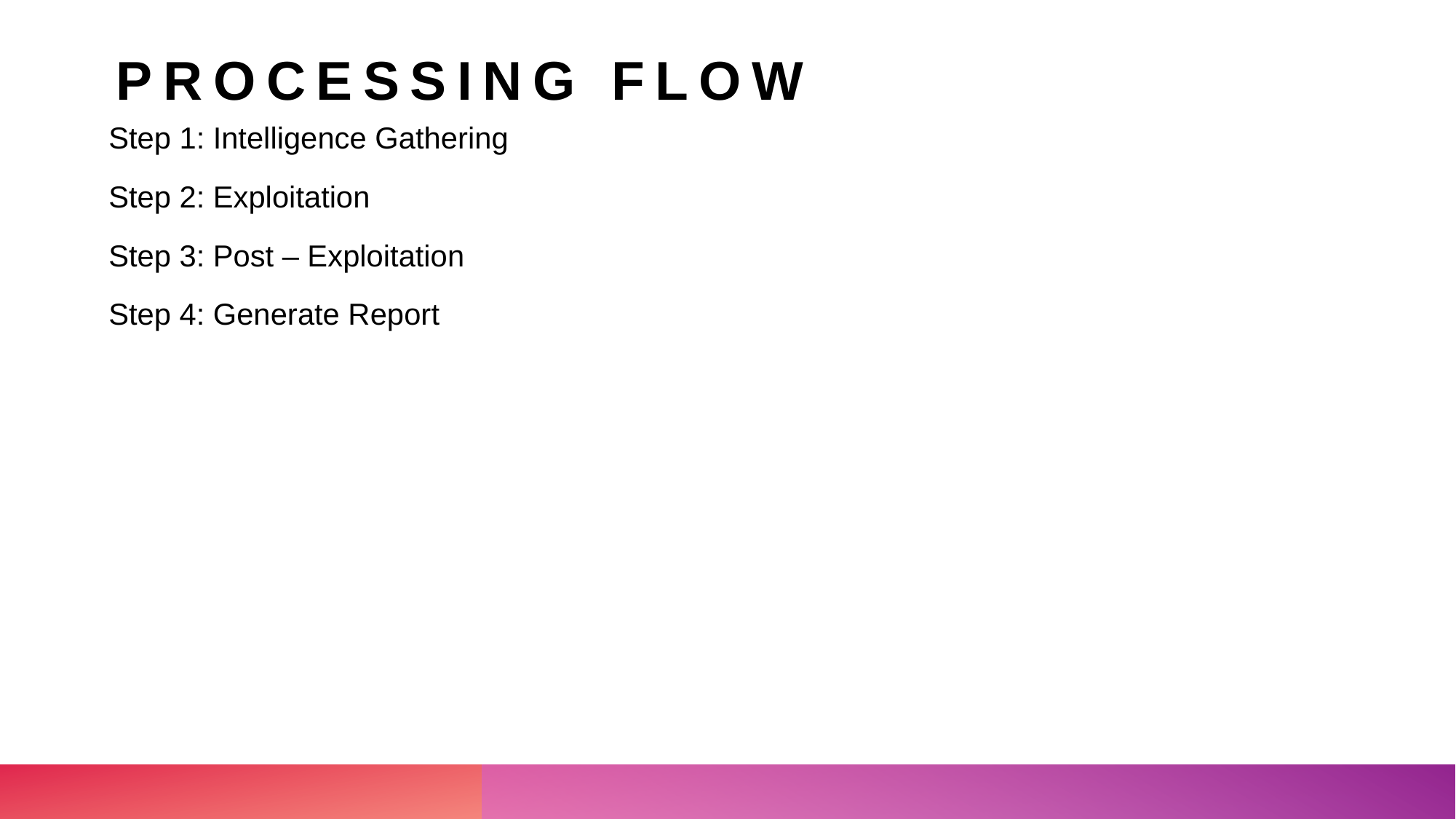

# Processing flow
Step 1: Intelligence Gathering
Step 2: Exploitation
Step 3: Post – Exploitation
Step 4: Generate Report